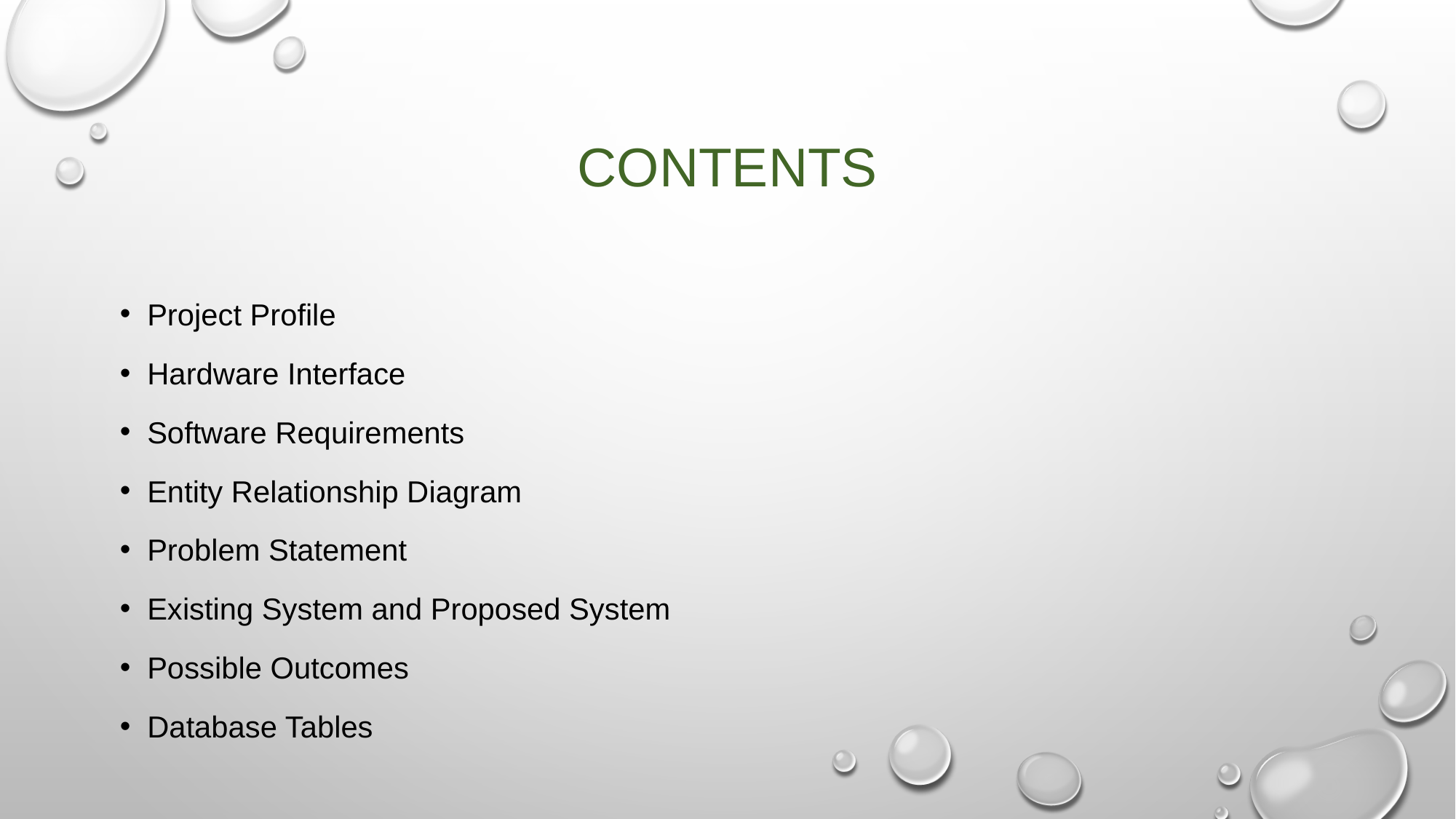

# contents
Project Profile
Hardware Interface
Software Requirements
Entity Relationship Diagram
Problem Statement
Existing System and Proposed System
Possible Outcomes
Database Tables